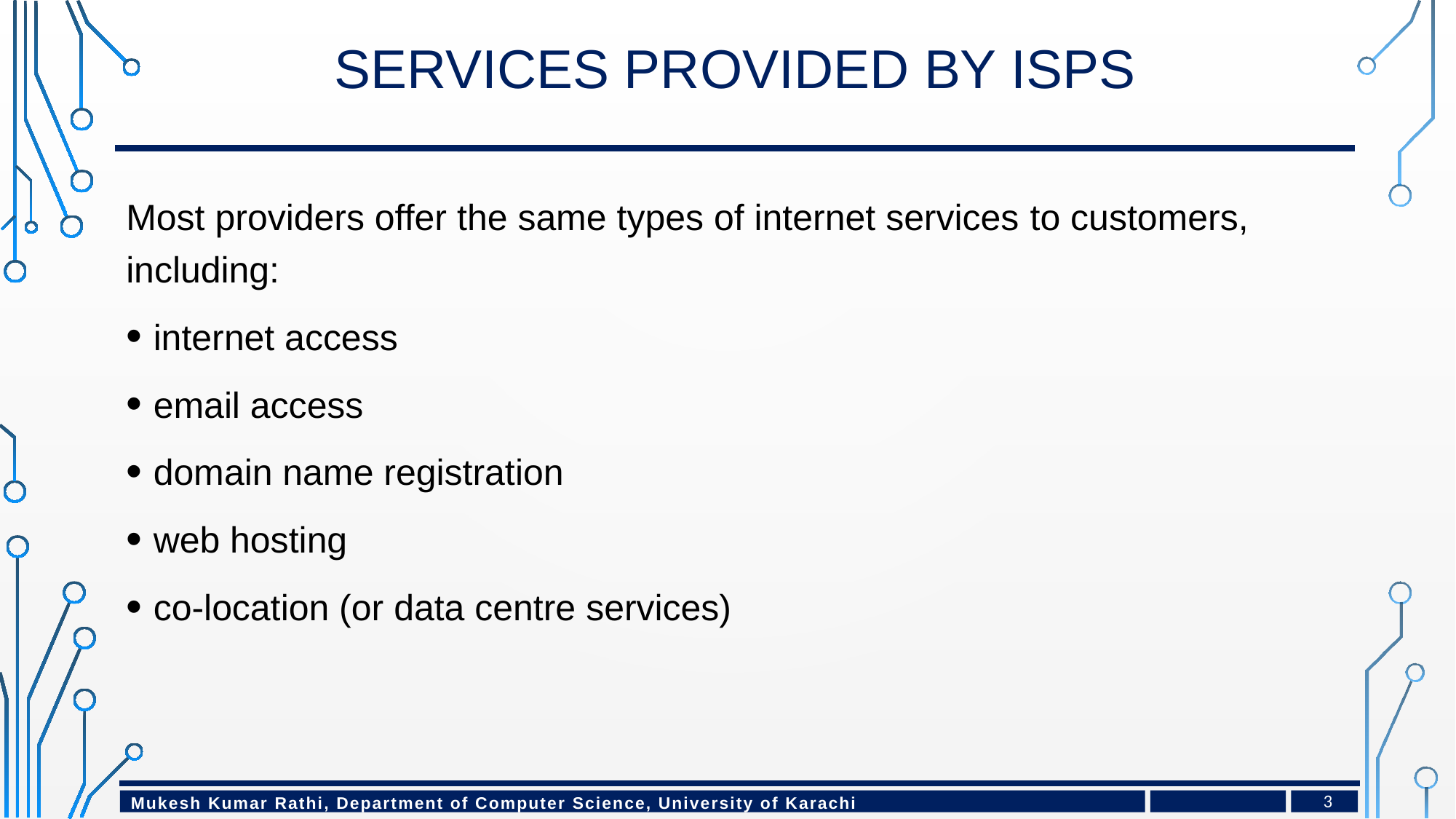

# Services provided by isps
Most providers offer the same types of internet services to customers, including:
internet access
email access
domain name registration
web hosting
co-location (or data centre services)

3